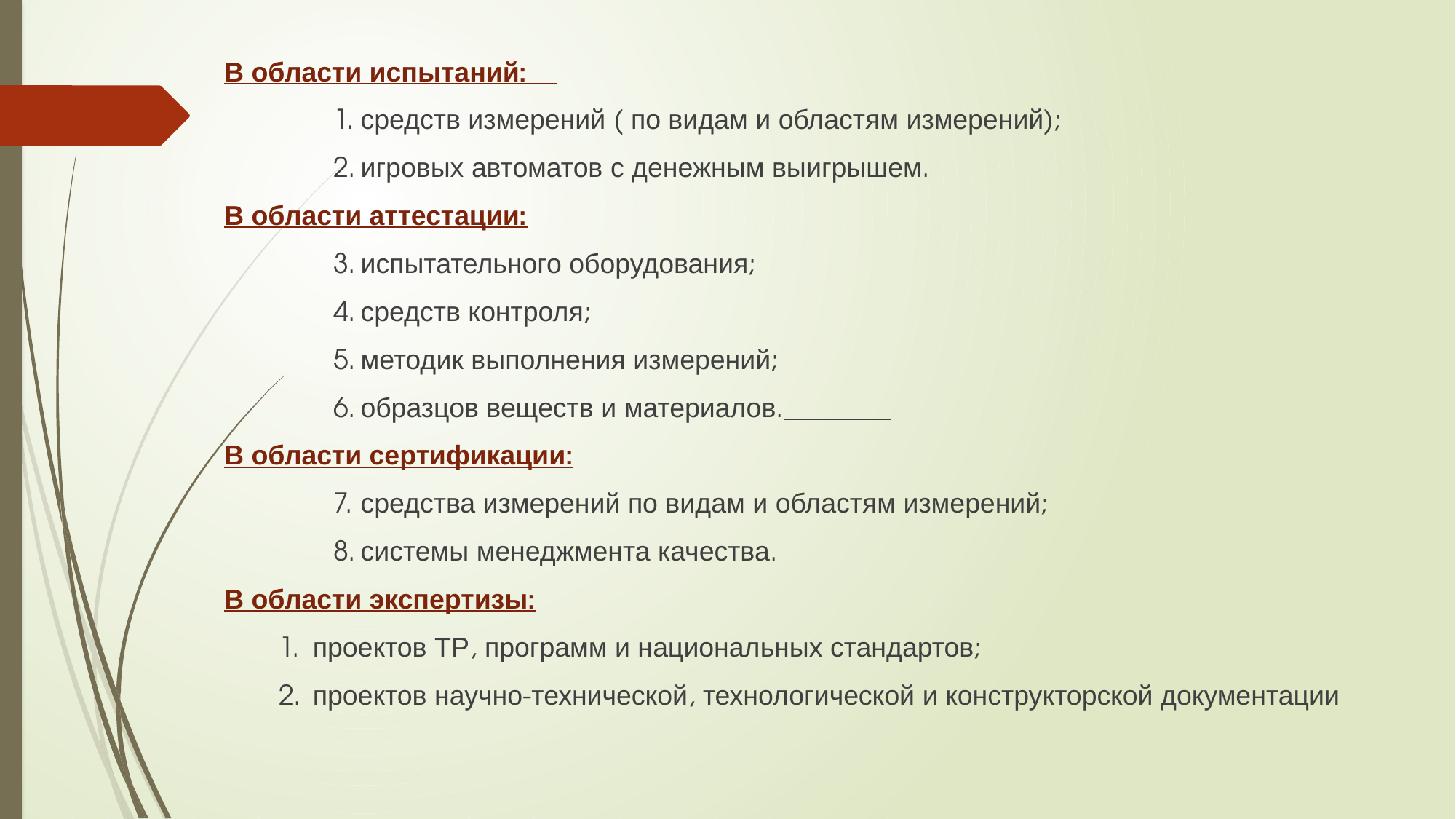

#
В области испытаний:
средств измерений ( по видам и областям измерений);
игровых автоматов с денежным выигрышем.
В области аттестации:
испытательного оборудования;
средств контроля;
методик выполнения измерений;
образцов веществ и материалов.
В области сертификации:
средства измерений по видам и областям измерений;
системы менеджмента качества.
В области экспертизы:
проектов ТР, программ и национальных стандартов;
проектов научно-технической, технологической и конструкторской документации